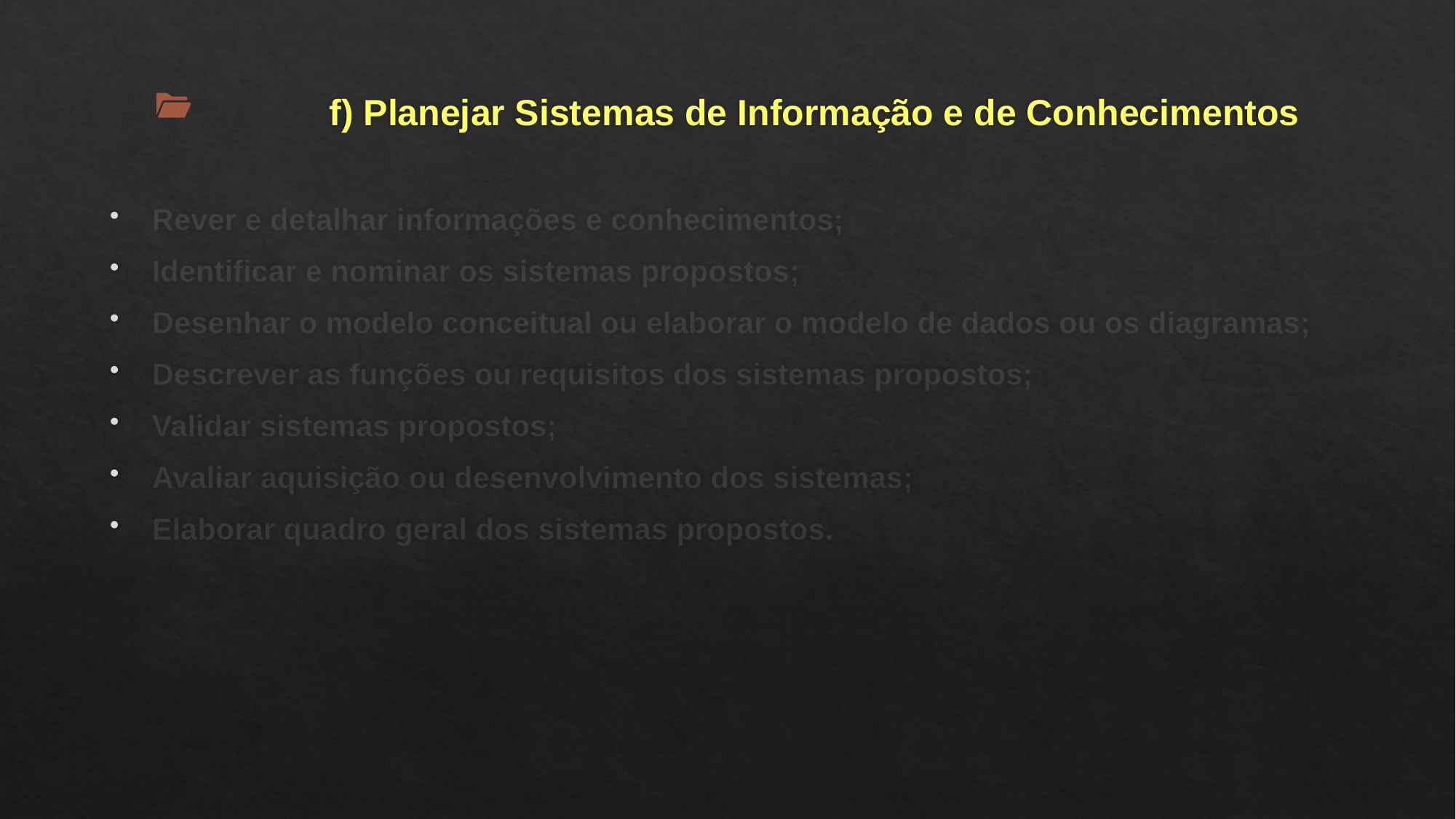

f) Planejar Sistemas de Informação e de Conhecimentos

Rever e detalhar informações e conhecimentos;
Identificar e nominar os sistemas propostos;
Desenhar o modelo conceitual ou elaborar o modelo de dados ou os diagramas;
Descrever as funções ou requisitos dos sistemas propostos;
Validar sistemas propostos;
Avaliar aquisição ou desenvolvimento dos sistemas;
Elaborar quadro geral dos sistemas propostos.